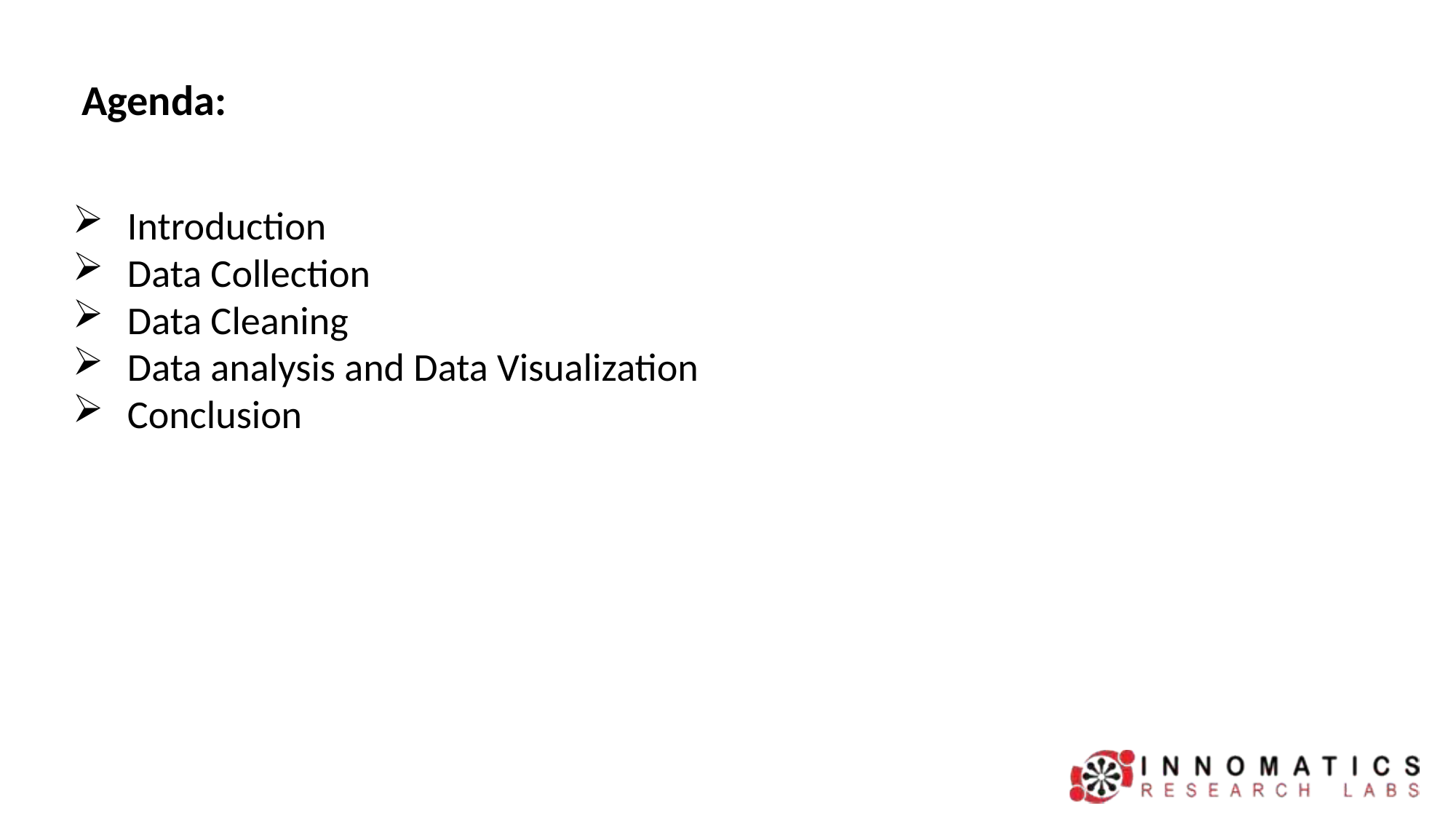

# Agenda:
Introduction
Data Collection
Data Cleaning
Data analysis and Data Visualization
Conclusion